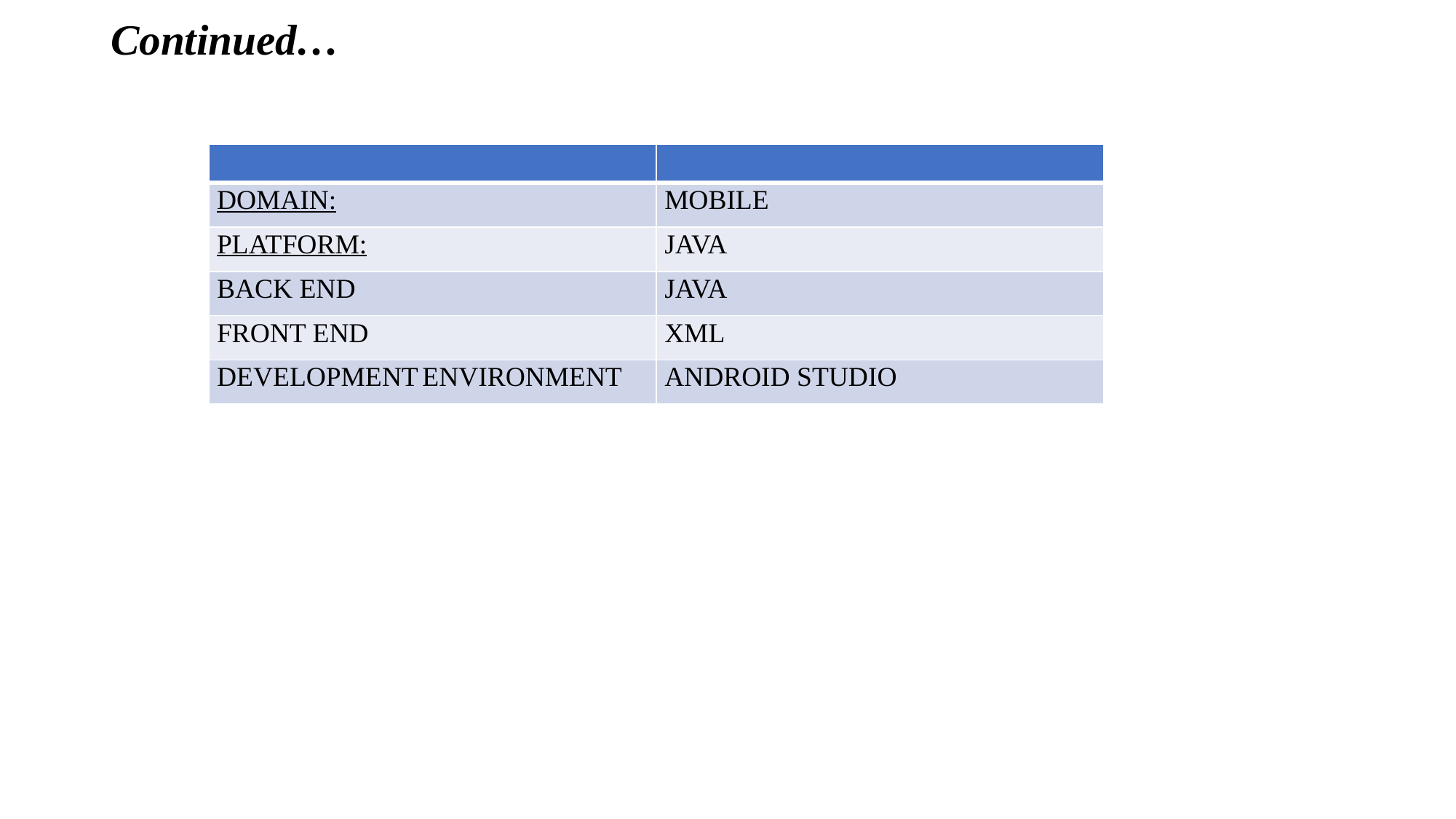

# Continued…
|  |  |
| --- | --- |
| DOMAIN: | MOBILE |
| PLATFORM: | JAVA |
| BACK END | JAVA |
| FRONT END | XML |
| DEVELOPMENT ENVIRONMENT | ANDROID STUDIO |